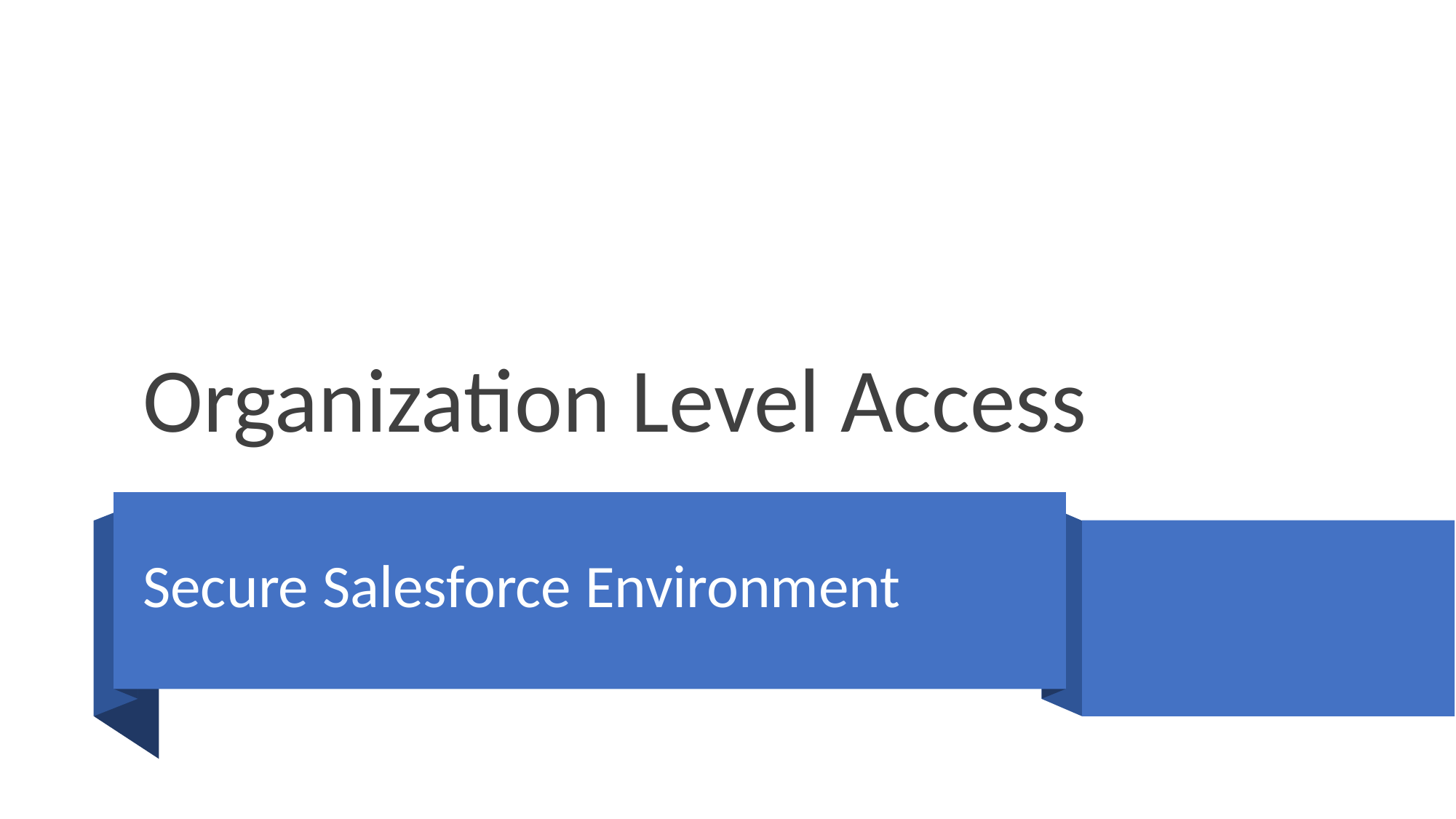

# Organization Level Access

Secure Salesforce Environment